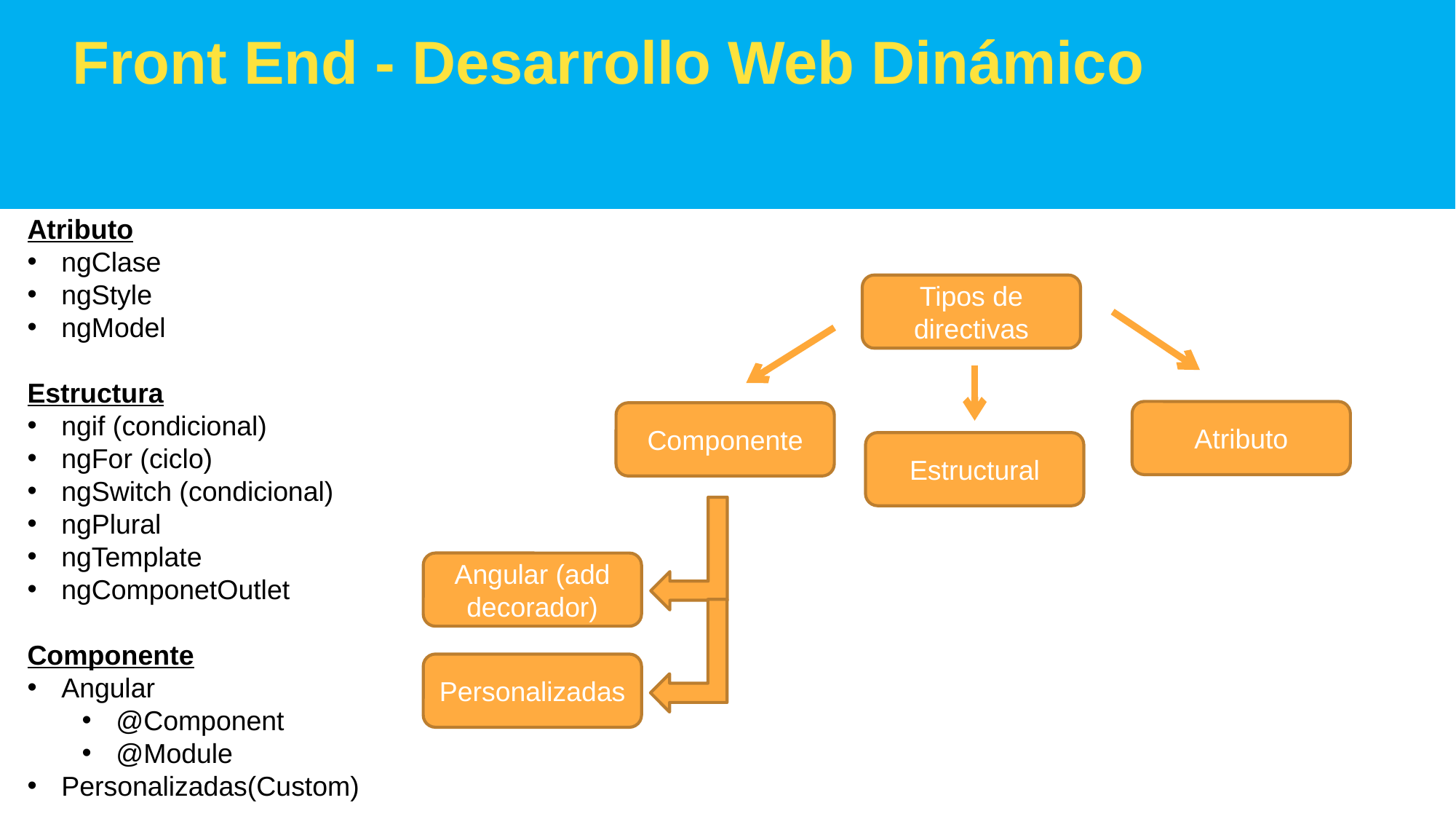

Front End - Desarrollo Web Dinámico

Atributo
ngClase
ngStyle
ngModel

Estructura
ngif (condicional)
ngFor (ciclo)
ngSwitch (condicional)
ngPlural
ngTemplate
ngComponetOutlet

Componente
Angular
@Component
@Module
Personalizadas(Custom)
Tipos de directivas
Atributo
Componente
Estructural

Angular (add decorador)

Personalizadas